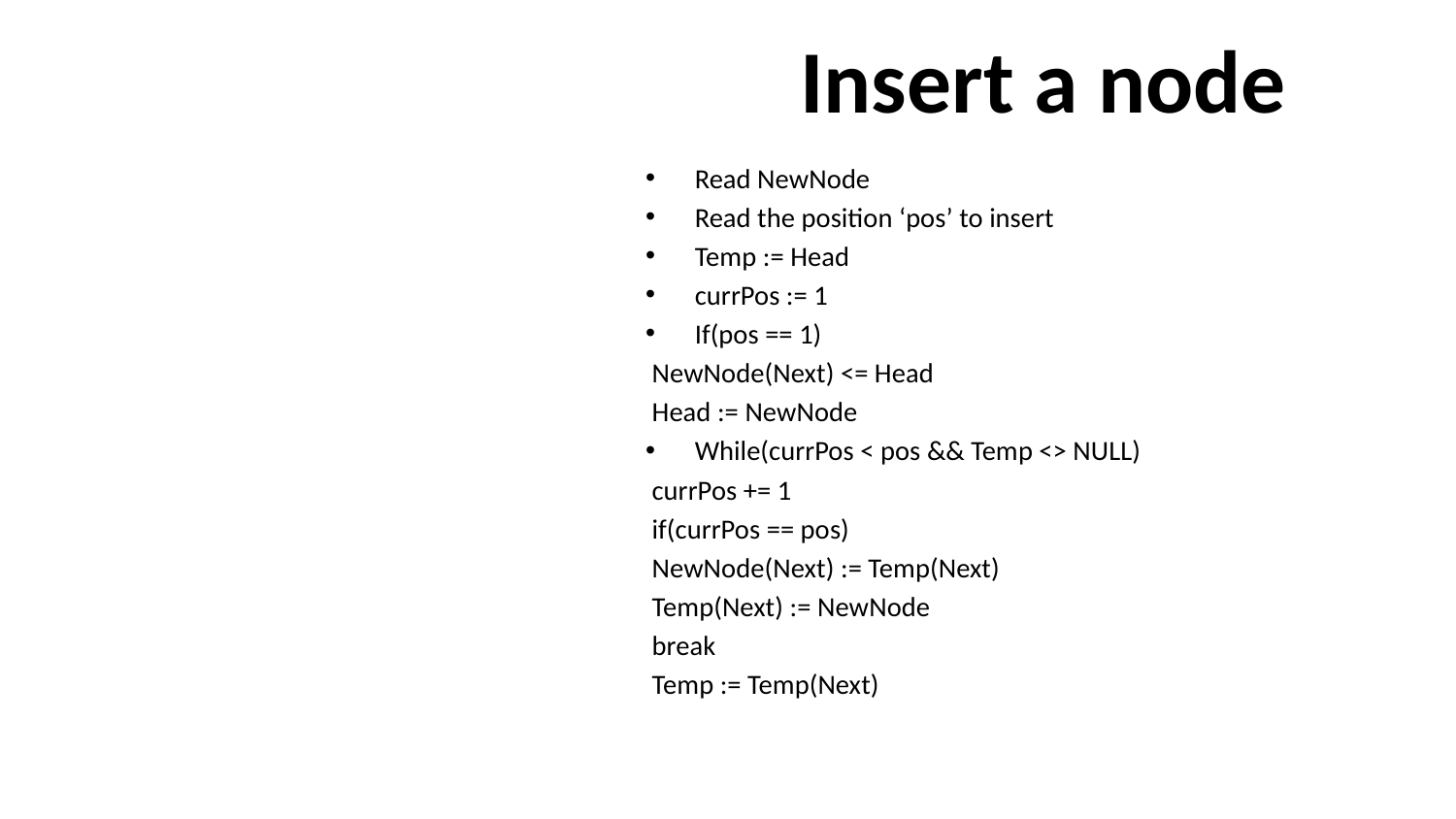

# Insert a node
Read NewNode
Read the position ‘pos’ to insert
Temp := Head
currPos := 1
If(pos == 1)
	NewNode(Next) <= Head
	Head := NewNode
While(currPos < pos && Temp <> NULL)
	currPos += 1
	if(currPos == pos)
		NewNode(Next) := Temp(Next)
		Temp(Next) := NewNode
		break
	Temp := Temp(Next)